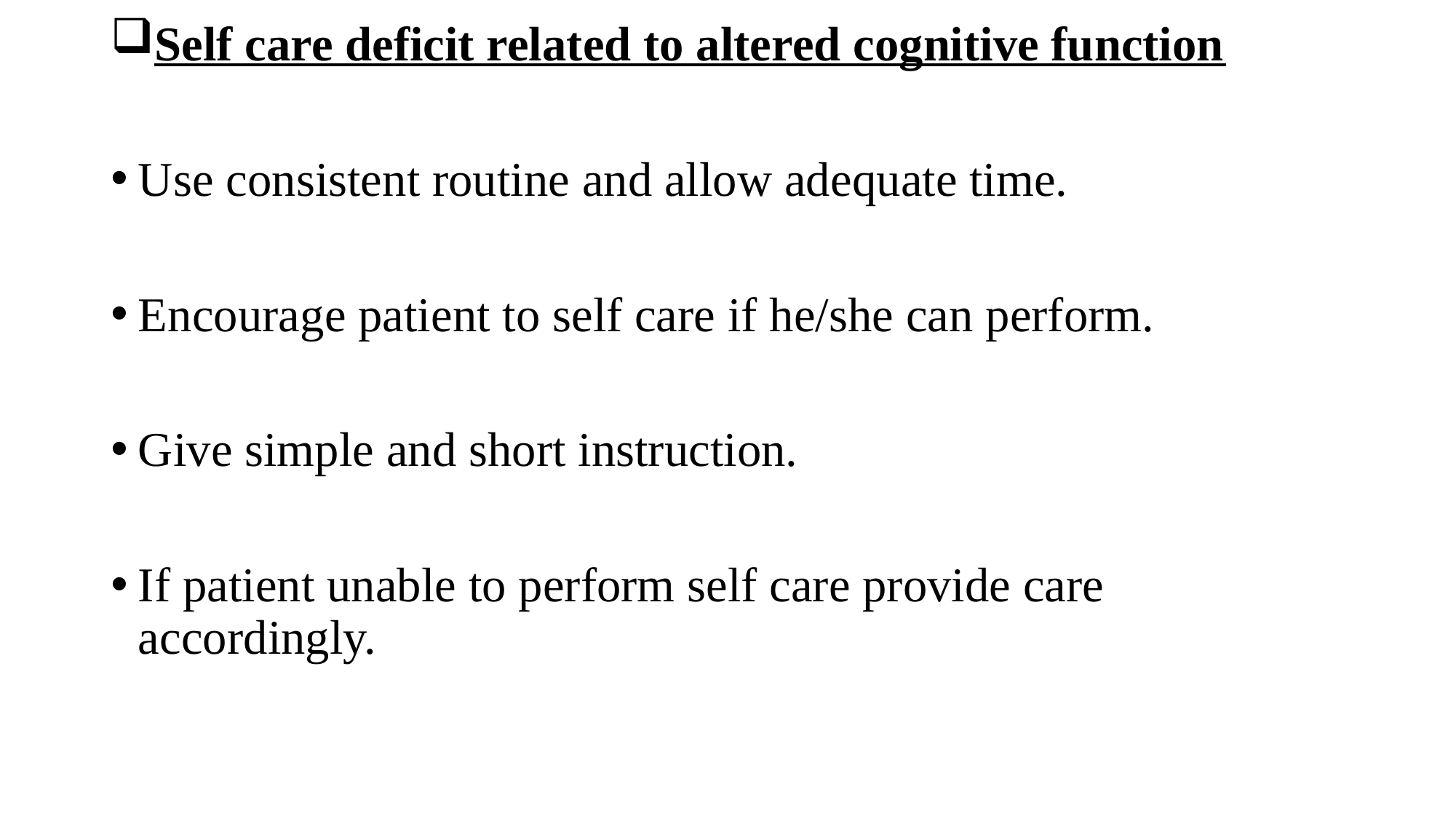

Self care deficit related to altered cognitive function

Use consistent routine and allow adequate time.

Encourage patient to self care if he/she can perform.

Give simple and short instruction.

If patient unable to perform self care provide care accordingly.